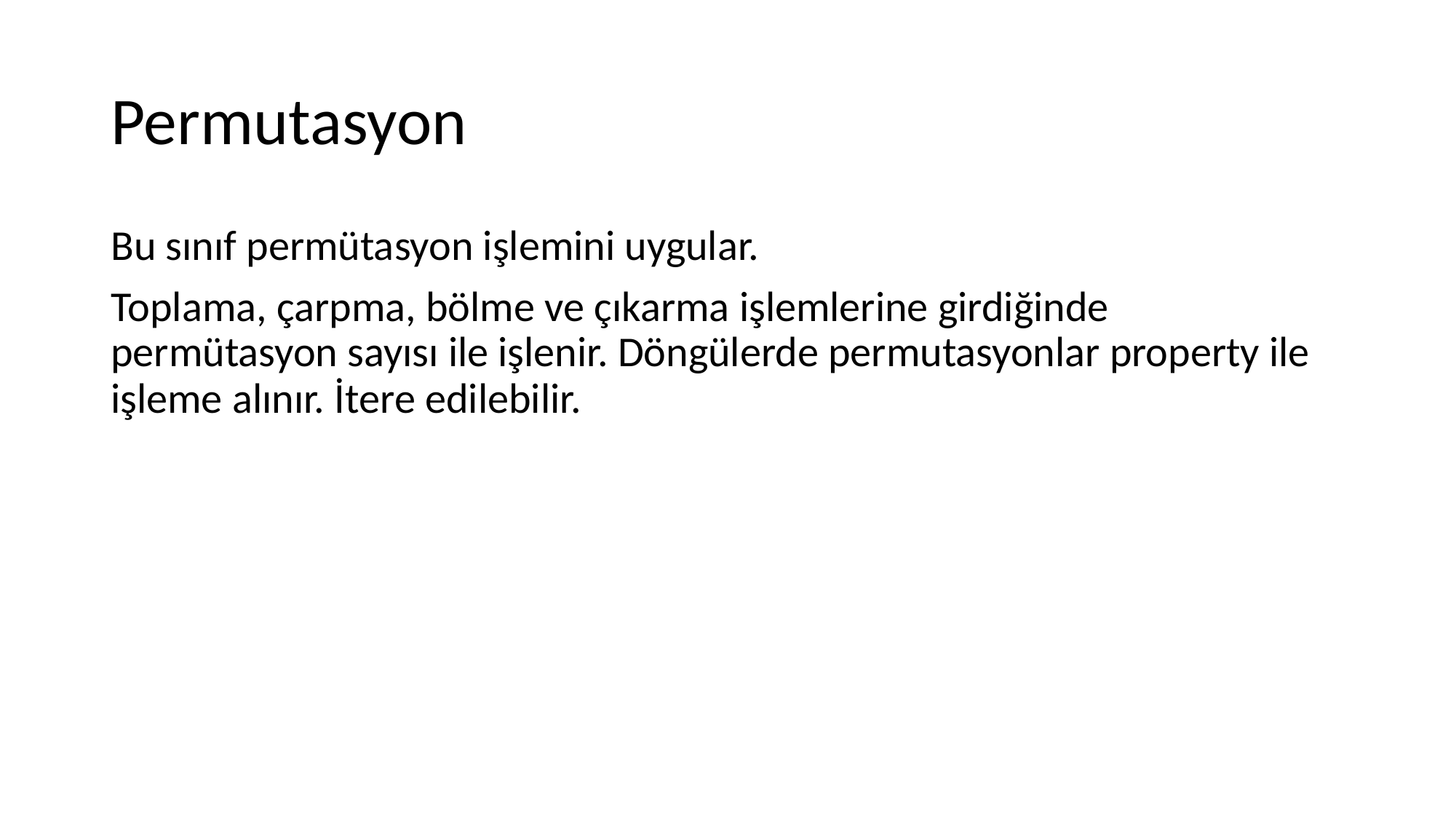

# Permutasyon
Bu sınıf permütasyon işlemini uygular.
Toplama, çarpma, bölme ve çıkarma işlemlerine girdiğinde permütasyon sayısı ile işlenir. Döngülerde permutasyonlar property ile işleme alınır. İtere edilebilir.